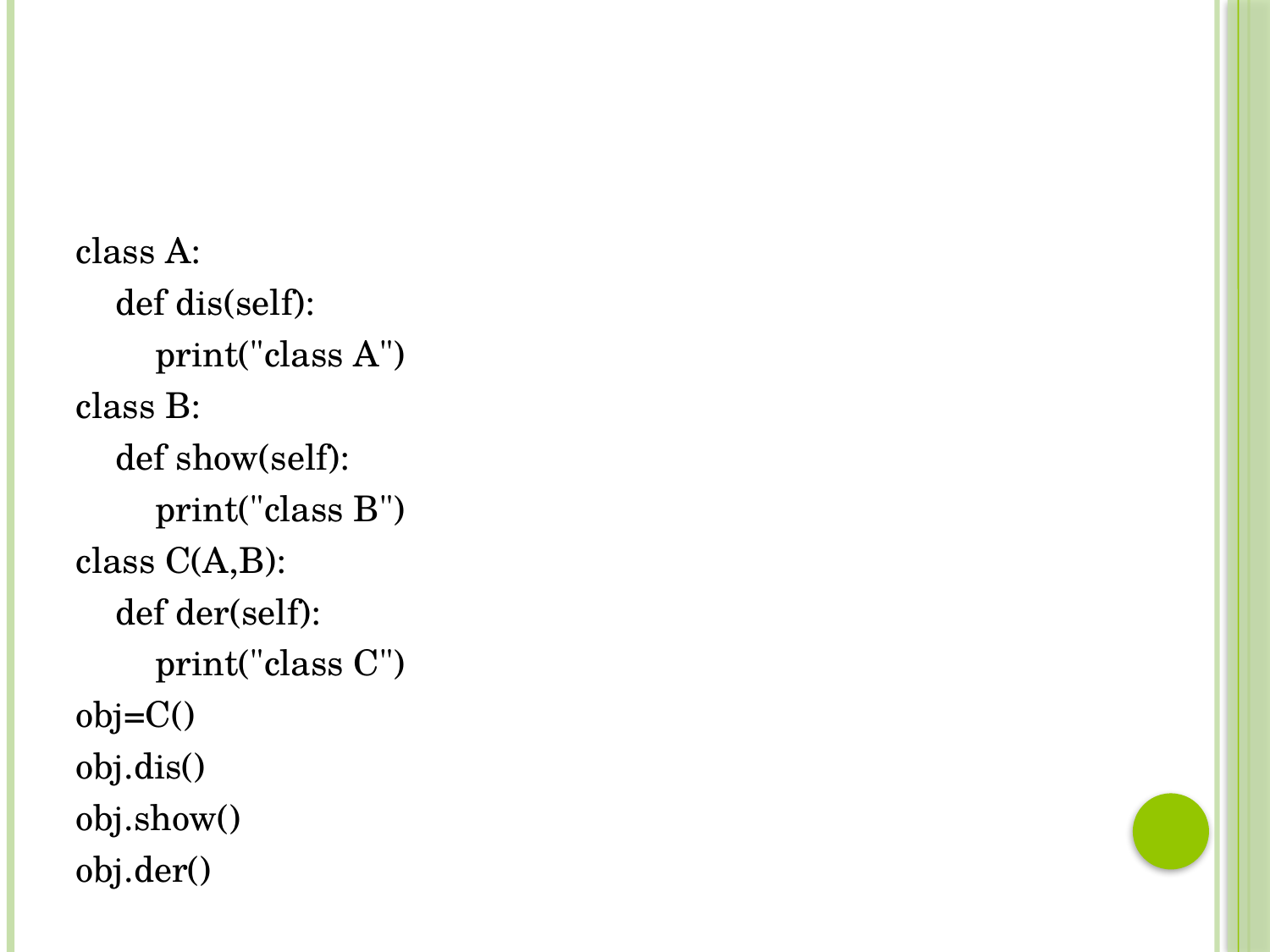

#
class A:
    def dis(self):
        print("class A")
class B:
    def show(self):
        print("class B")
class C(A,B):
    def der(self):
        print("class C")
obj=C()
obj.dis()
obj.show()
obj.der()